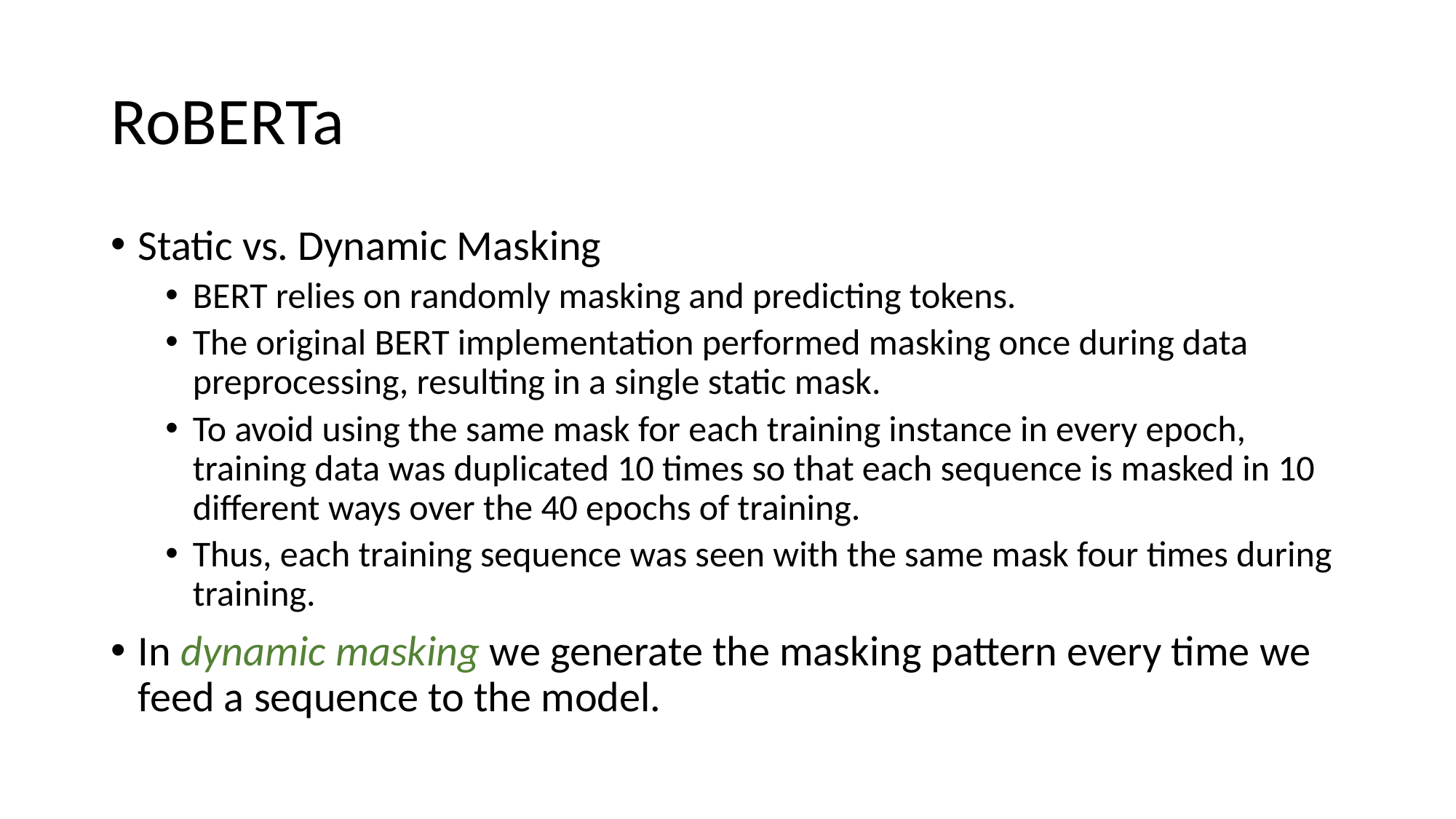

# RoBERTa
Static vs. Dynamic Masking
BERT relies on randomly masking and predicting tokens.
The original BERT implementation performed masking once during data preprocessing, resulting in a single static mask.
To avoid using the same mask for each training instance in every epoch, training data was duplicated 10 times so that each sequence is masked in 10 different ways over the 40 epochs of training.
Thus, each training sequence was seen with the same mask four times during training.
In dynamic masking we generate the masking pattern every time we feed a sequence to the model.